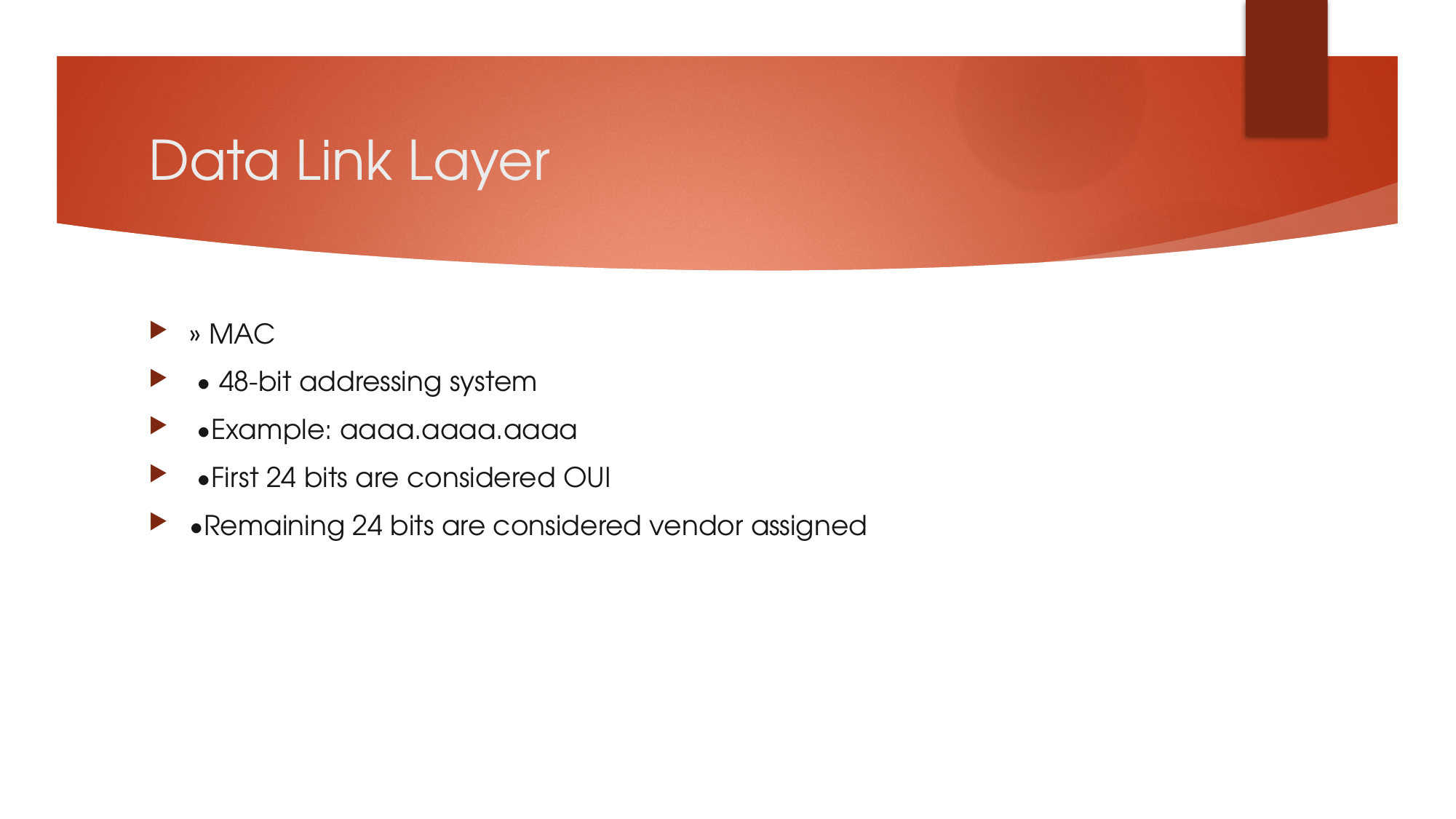

# Data Link Layer
» MAC
 • 48-bit addressing system
 •Example: aaaa.aaaa.aaaa
 •First 24 bits are considered OUI
•Remaining 24 bits are considered vendor assigned